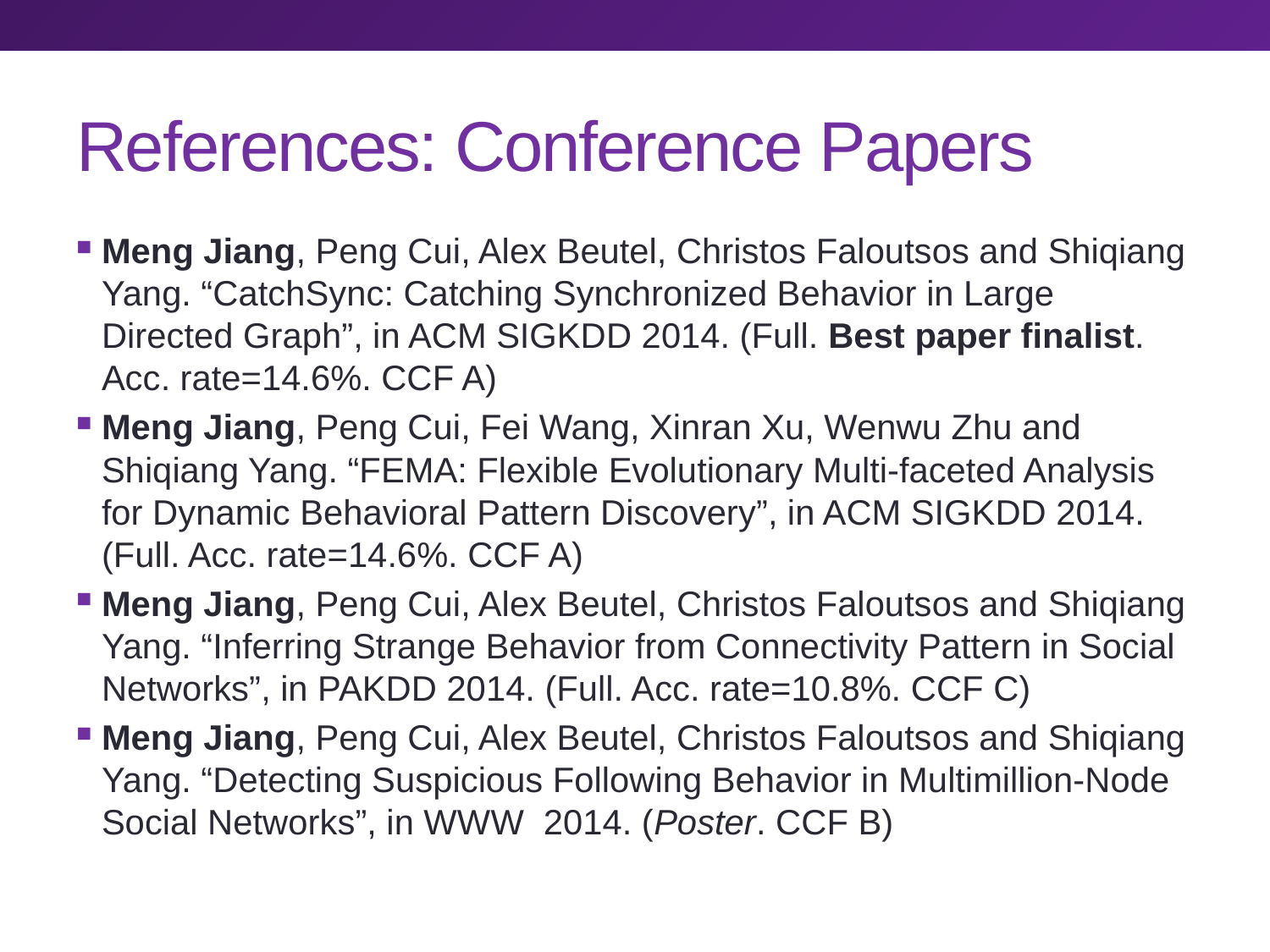

# References: Conference Papers
Meng Jiang, Peng Cui, Alex Beutel, Christos Faloutsos and Shiqiang Yang. “CatchSync: Catching Synchronized Behavior in Large Directed Graph”, in ACM SIGKDD 2014. (Full. Best paper finalist. Acc. rate=14.6%. CCF A)
Meng Jiang, Peng Cui, Fei Wang, Xinran Xu, Wenwu Zhu and Shiqiang Yang. “FEMA: Flexible Evolutionary Multi-faceted Analysis for Dynamic Behavioral Pattern Discovery”, in ACM SIGKDD 2014. (Full. Acc. rate=14.6%. CCF A)
Meng Jiang, Peng Cui, Alex Beutel, Christos Faloutsos and Shiqiang Yang. “Inferring Strange Behavior from Connectivity Pattern in Social Networks”, in PAKDD 2014. (Full. Acc. rate=10.8%. CCF C)
Meng Jiang, Peng Cui, Alex Beutel, Christos Faloutsos and Shiqiang Yang. “Detecting Suspicious Following Behavior in Multimillion-Node Social Networks”, in WWW  2014. (Poster. CCF B)